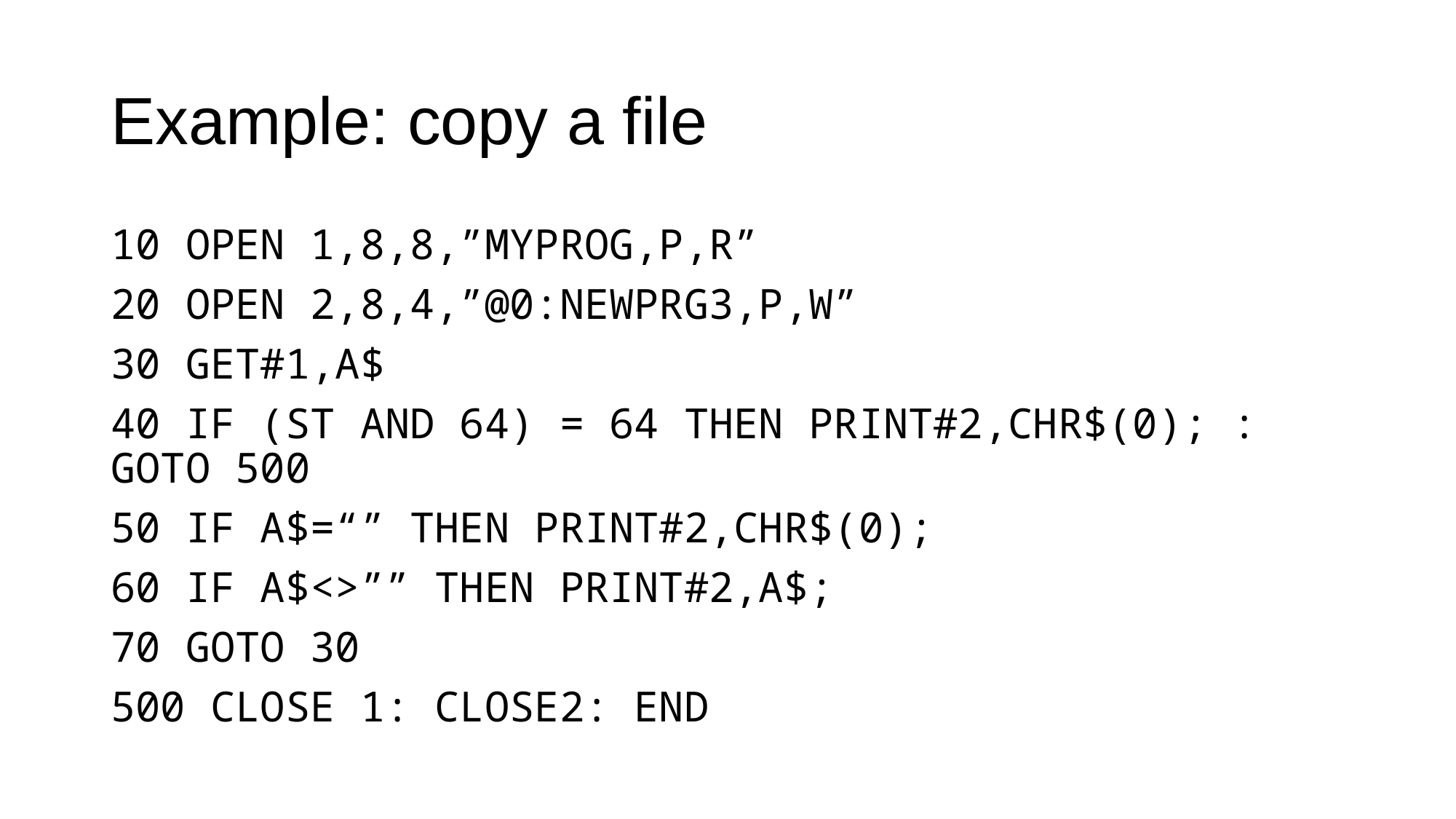

# Example: copy a file
10 OPEN 1,8,8,”MYPROG,P,R”
20 OPEN 2,8,4,”@0:NEWPRG3,P,W”
30 GET#1,A$
40 IF (ST AND 64) = 64 THEN PRINT#2,CHR$(0); : 	GOTO 500
50 IF A$=“” THEN PRINT#2,CHR$(0);
60 IF A$<>”” THEN PRINT#2,A$;
70 GOTO 30
500 CLOSE 1: CLOSE2: END